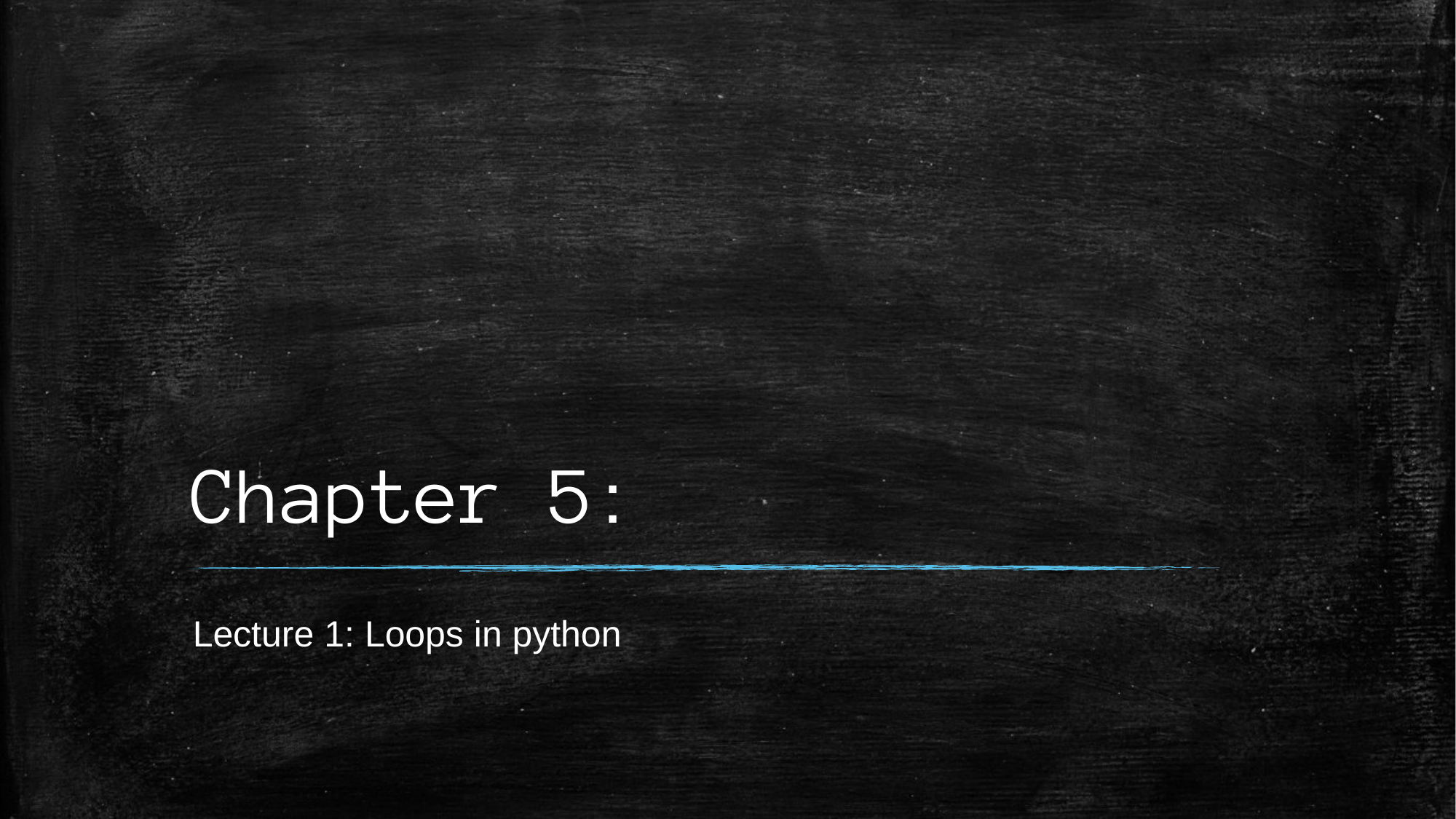

# Chapter 5:
Lecture 1: Loops in python